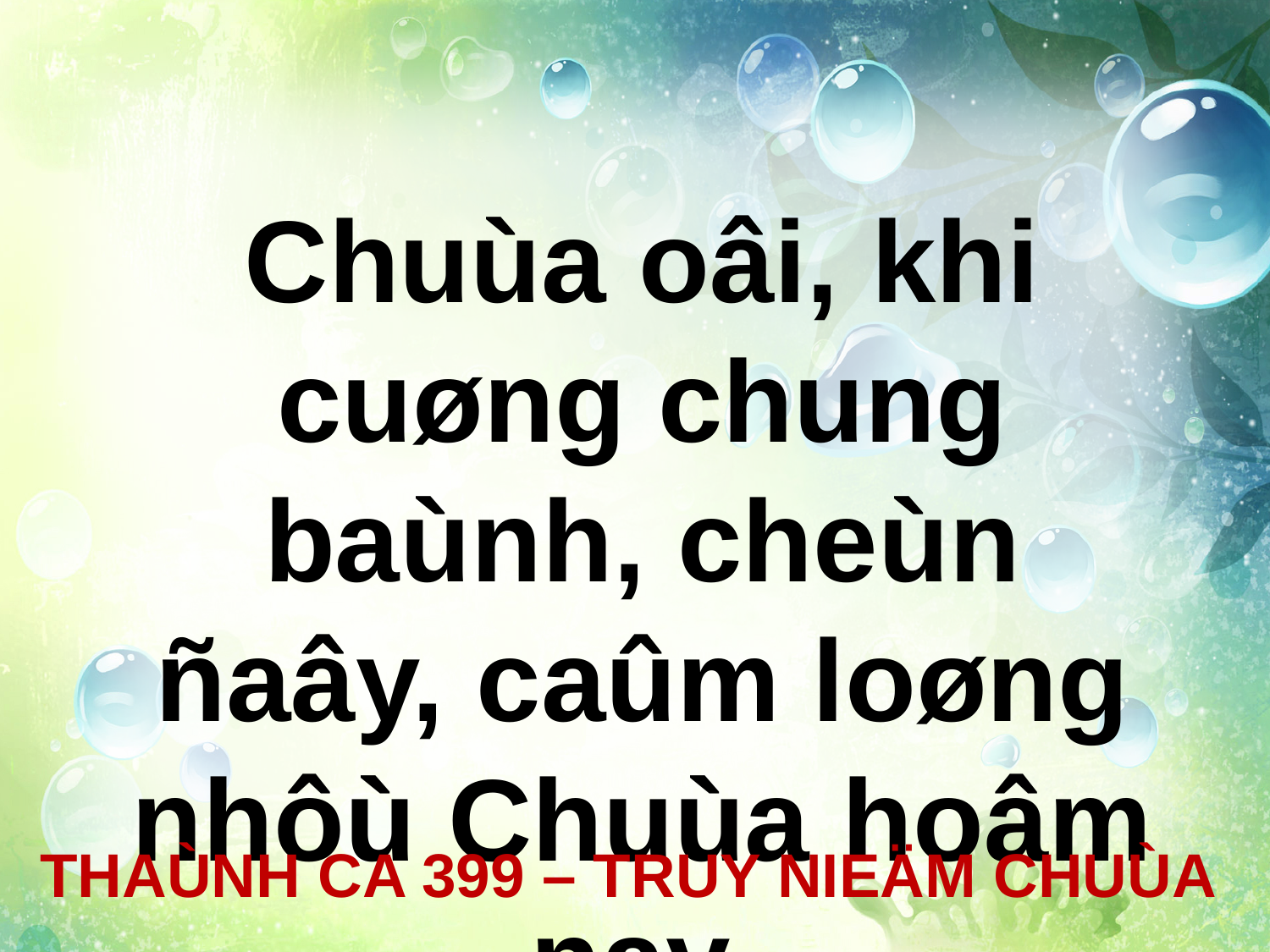

Chuùa oâi, khi cuøng chung baùnh, cheùn ñaây, caûm loøng nhôù Chuùa hoâm nay.
THAÙNH CA 399 – TRUY NIEÄM CHUÙA